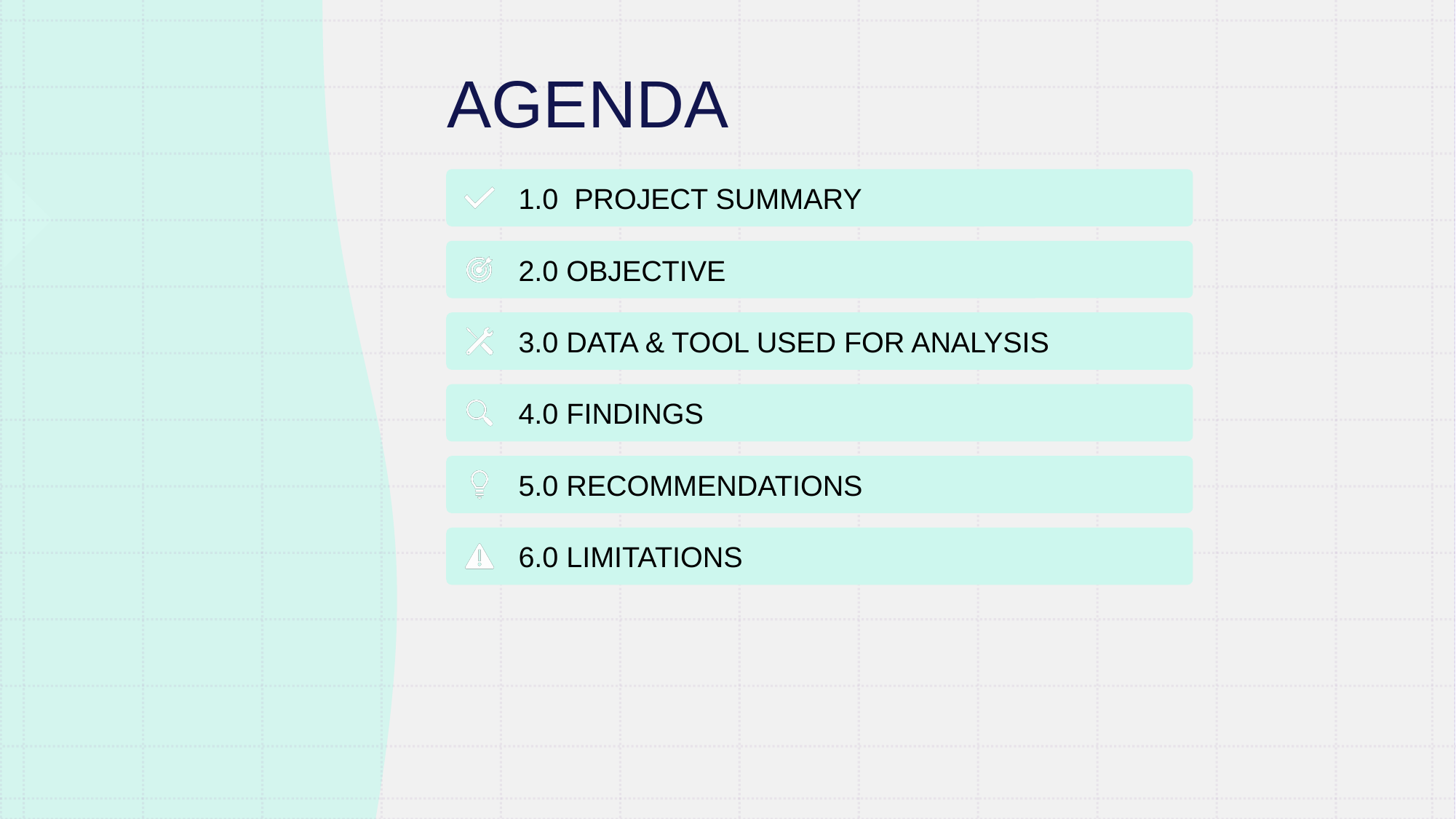

# AGENDA
1.0  PROJECT SUMMARY
2.0 OBJECTIVE
3.0 DATA & TOOL USED FOR ANALYSIS
4.0 FINDINGS
5.0 RECOMMENDATIONS
6.0 LIMITATIONS